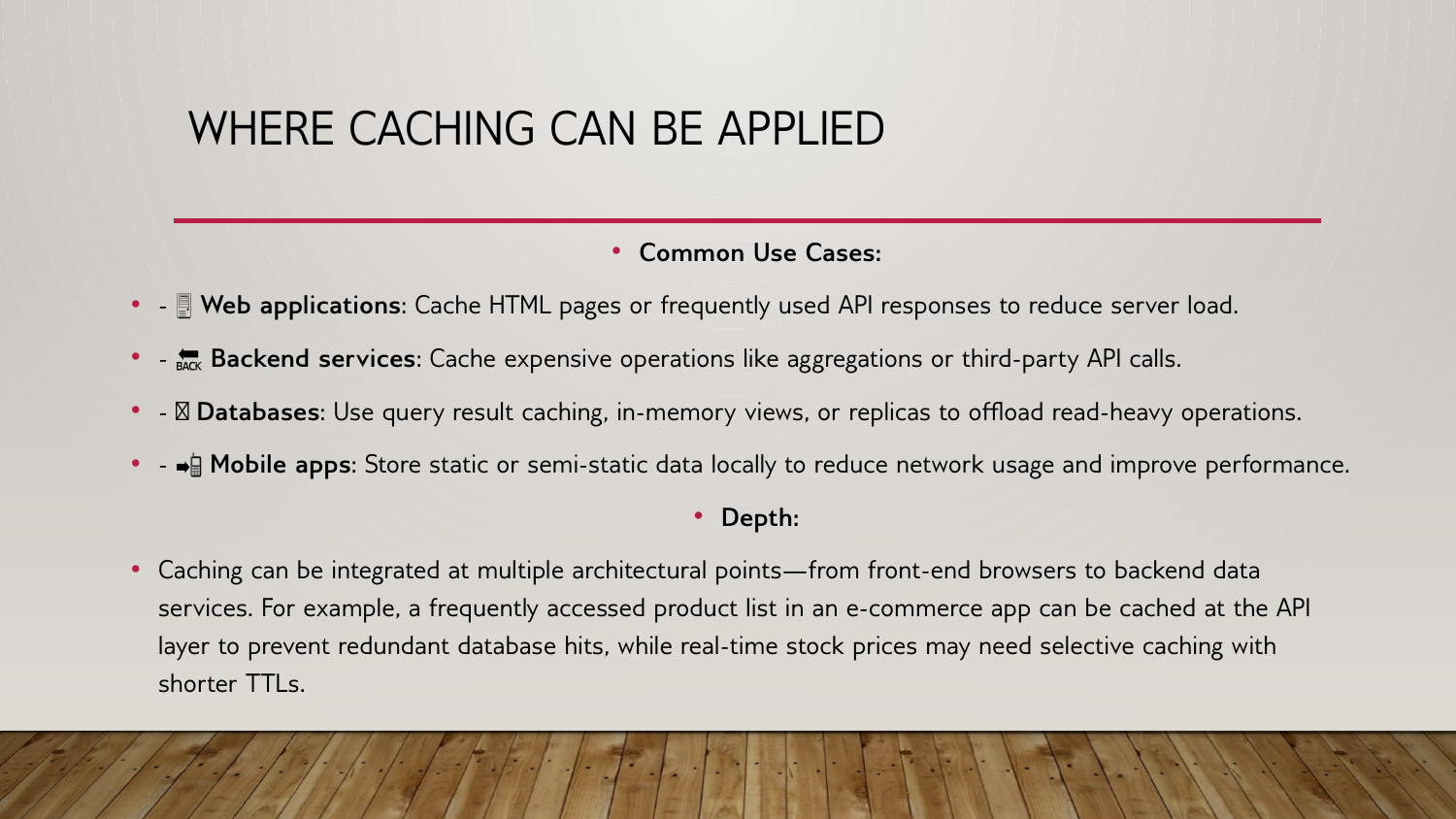

# Where Caching Can Be Applied
Common Use Cases:
- 🖥️ Web applications: Cache HTML pages or frequently used API responses to reduce server load.
- 🔙 Backend services: Cache expensive operations like aggregations or third-party API calls.
- 🧮 Databases: Use query result caching, in-memory views, or replicas to offload read-heavy operations.
- 📲 Mobile apps: Store static or semi-static data locally to reduce network usage and improve performance.
Depth:
Caching can be integrated at multiple architectural points—from front-end browsers to backend data services. For example, a frequently accessed product list in an e-commerce app can be cached at the API layer to prevent redundant database hits, while real-time stock prices may need selective caching with shorter TTLs.